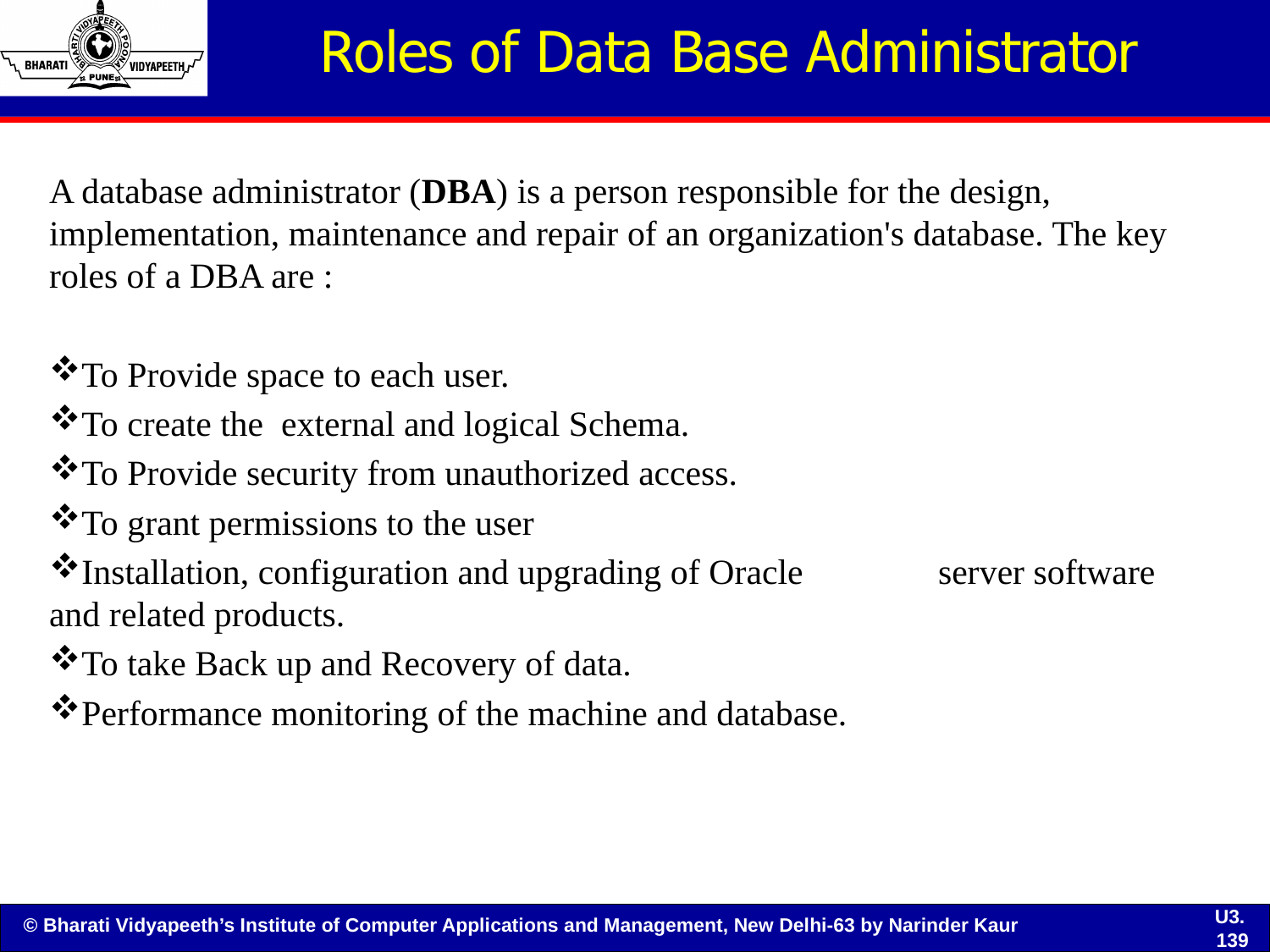

Roles of Data Base Administrator
A database administrator (DBA) is a person responsible for the design, implementation, maintenance and repair of an organization's database. The key roles of a DBA are :

To Provide space to each user.
To create the  external and logical Schema.
To Provide security from unauthorized access.
To grant permissions to the user
Installation, configuration and upgrading of Oracle 	server software and related products.
To take Back up and Recovery of data.
Performance monitoring of the machine and database.